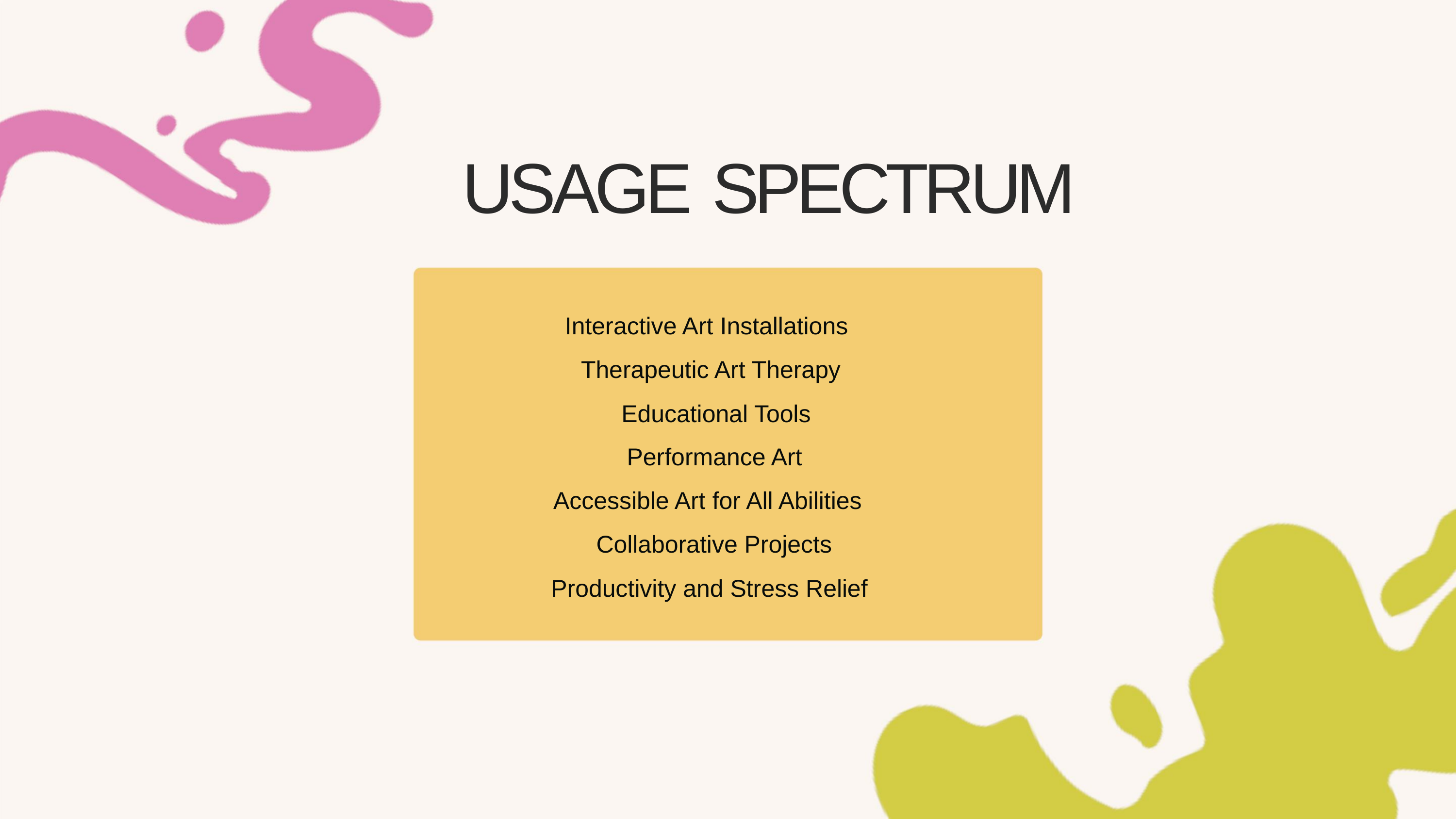

USAGE SPECTRUM
Interactive Art Installations
Therapeutic Art Therapy
Educational Tools
Performance Art
Accessible Art for All Abilities
Collaborative Projects
Productivity and Stress Relief